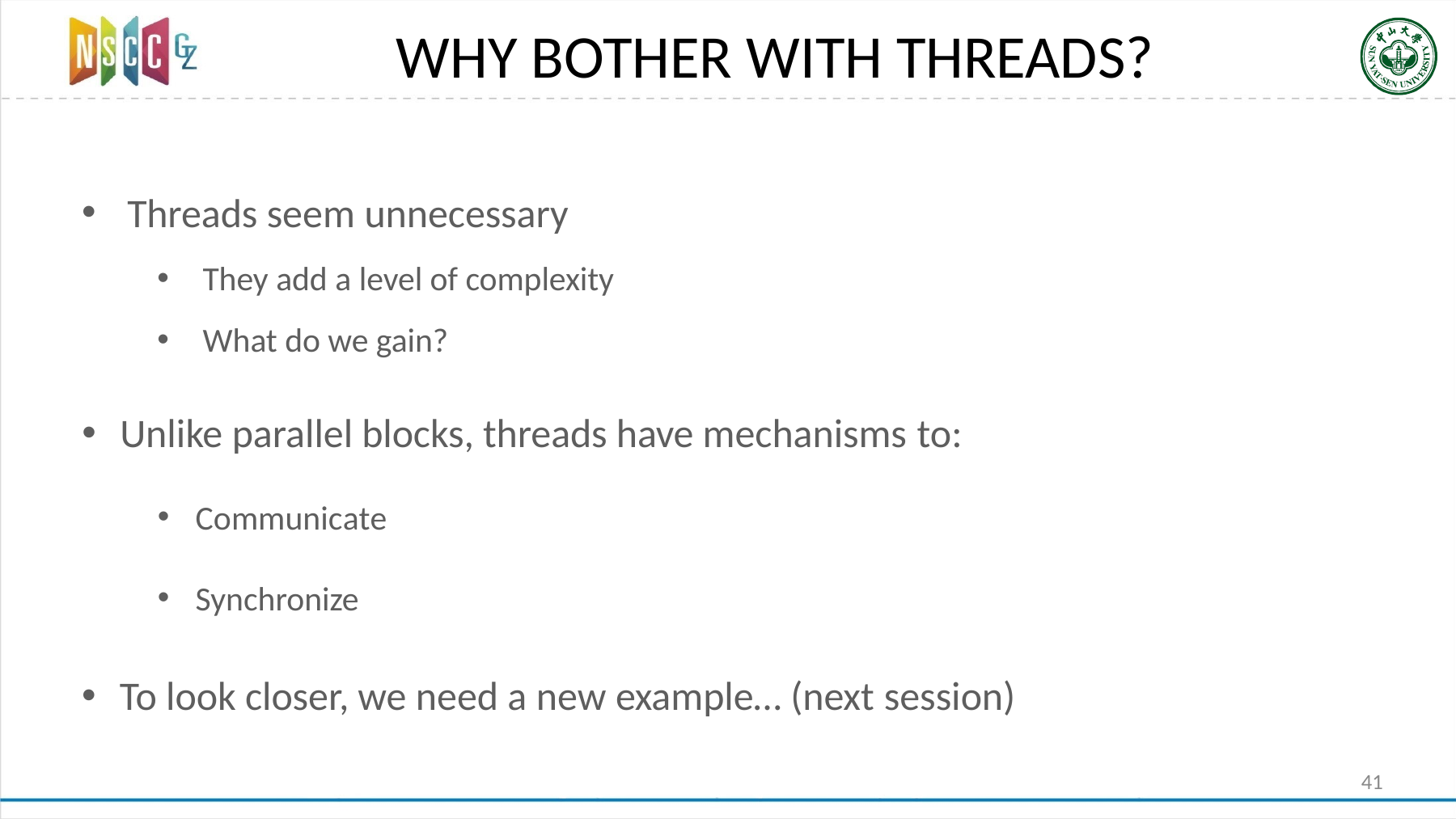

# WHY BOTHER WITH THREADS?
Threads seem unnecessary
They add a level of complexity
What do we gain?
Unlike parallel blocks, threads have mechanisms to:
Communicate
Synchronize
To look closer, we need a new example… (next session)
41